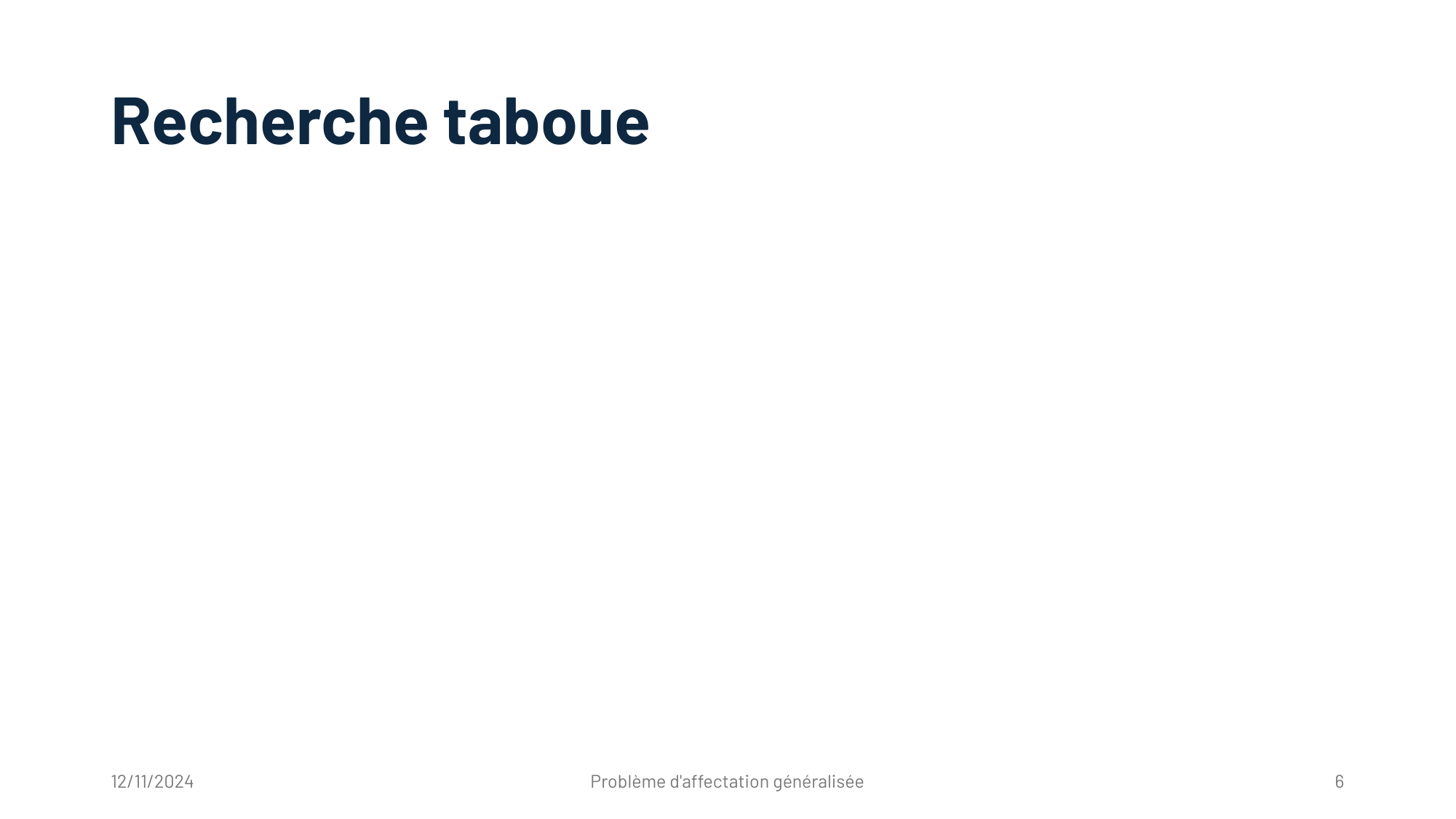

# Recherche taboue

12/11/2024
Problème d'affectation généralisée
6